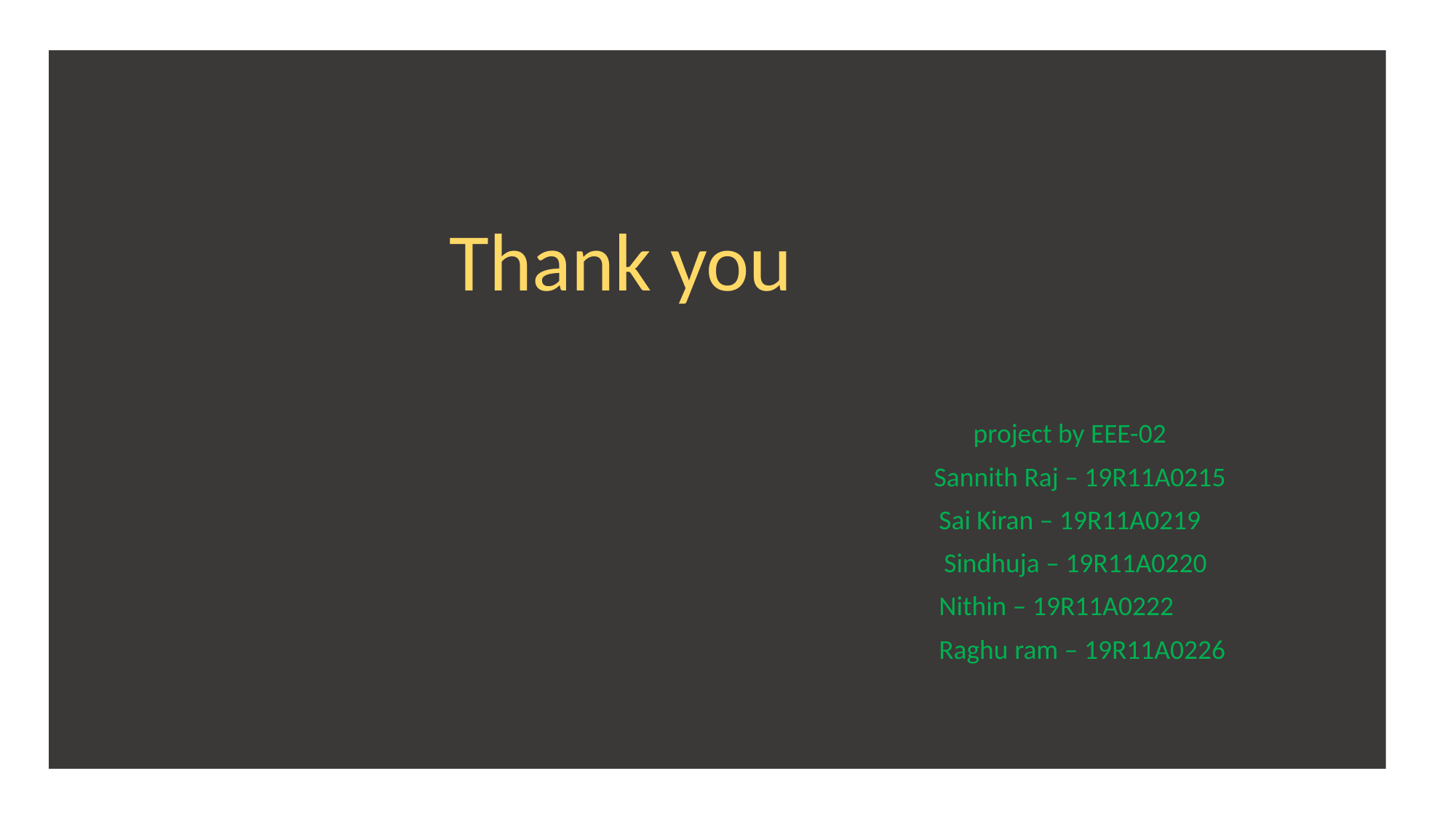

Thank you

                                                                                                                                                                                          project by EEE-02
                                                                                                                                                                                  Sannith Raj – 19R11A0215
                                                                                                                                                                                   Sai Kiran – 19R11A0219
                                                                                                                                                                                    Sindhuja – 19R11A0220
                                                                                                                                                                                   Nithin – 19R11A0222
                                                                                                                                                                                   Raghu ram – 19R11A0226

#